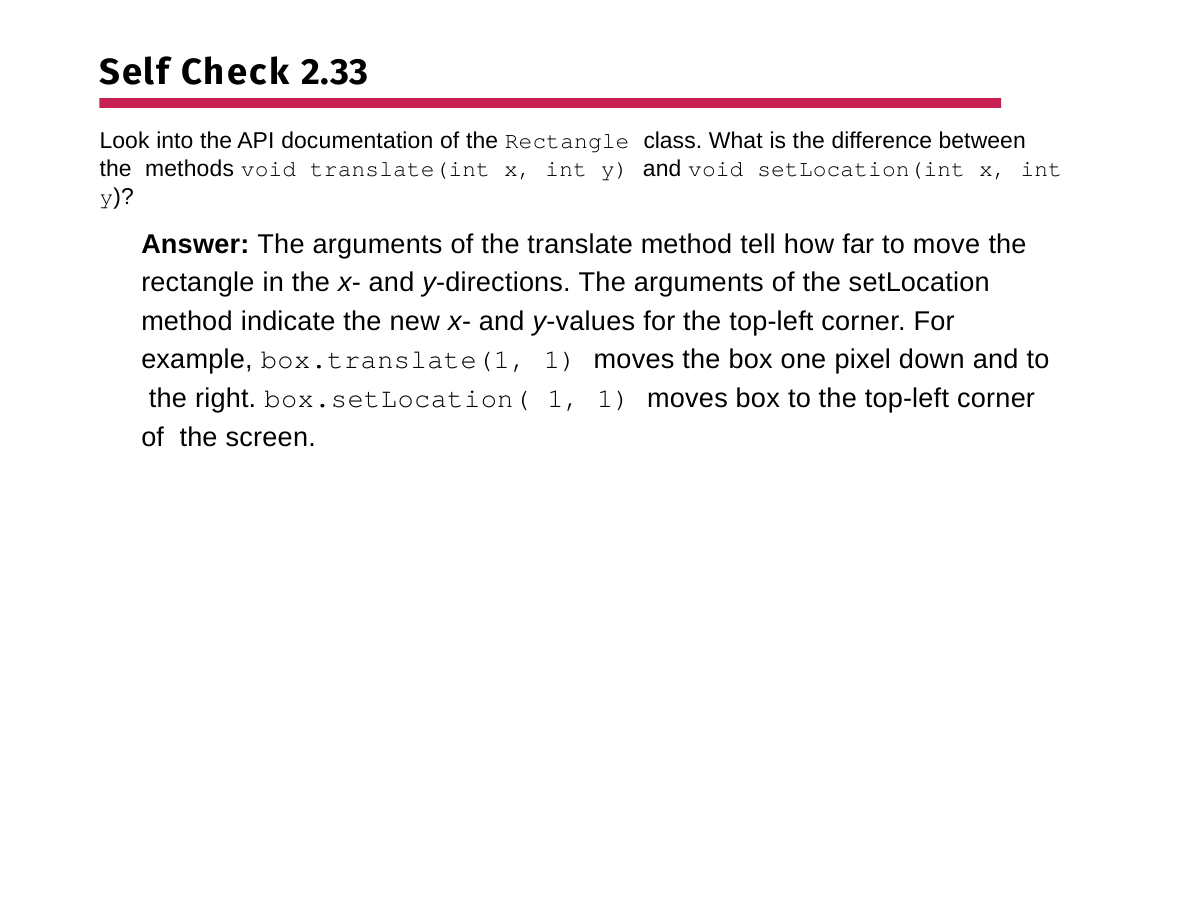

# Self Check 2.33

Look into the API documentation of the Rectangle class. What is the difference between the  methods void translate(int x, int y) and void setLocation(int x, int y)?
Answer: The arguments of the translate method tell how far to move the  rectangle in the x- and y-directions. The arguments of the setLocation  method indicate the new x- and y-values for the top-left corner. For  example, box.translate(1, 1) moves the box one pixel down and to  the right. box.setLocation( 1, 1) moves box to the top-left corner of  the screen.